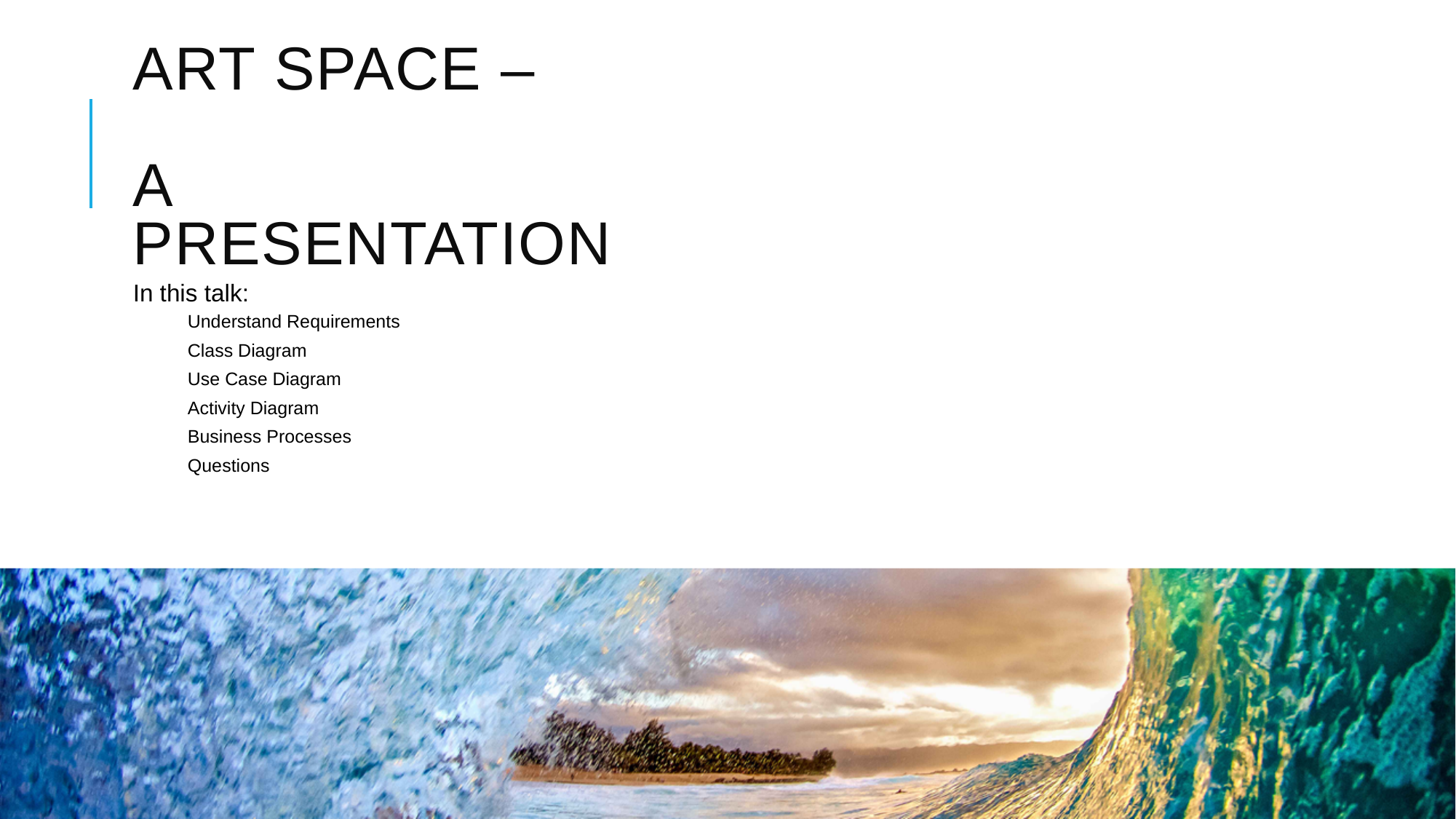

# Art space – A presentation
In this talk:
Understand Requirements
Class Diagram
Use Case Diagram
Activity Diagram
Business Processes
Questions